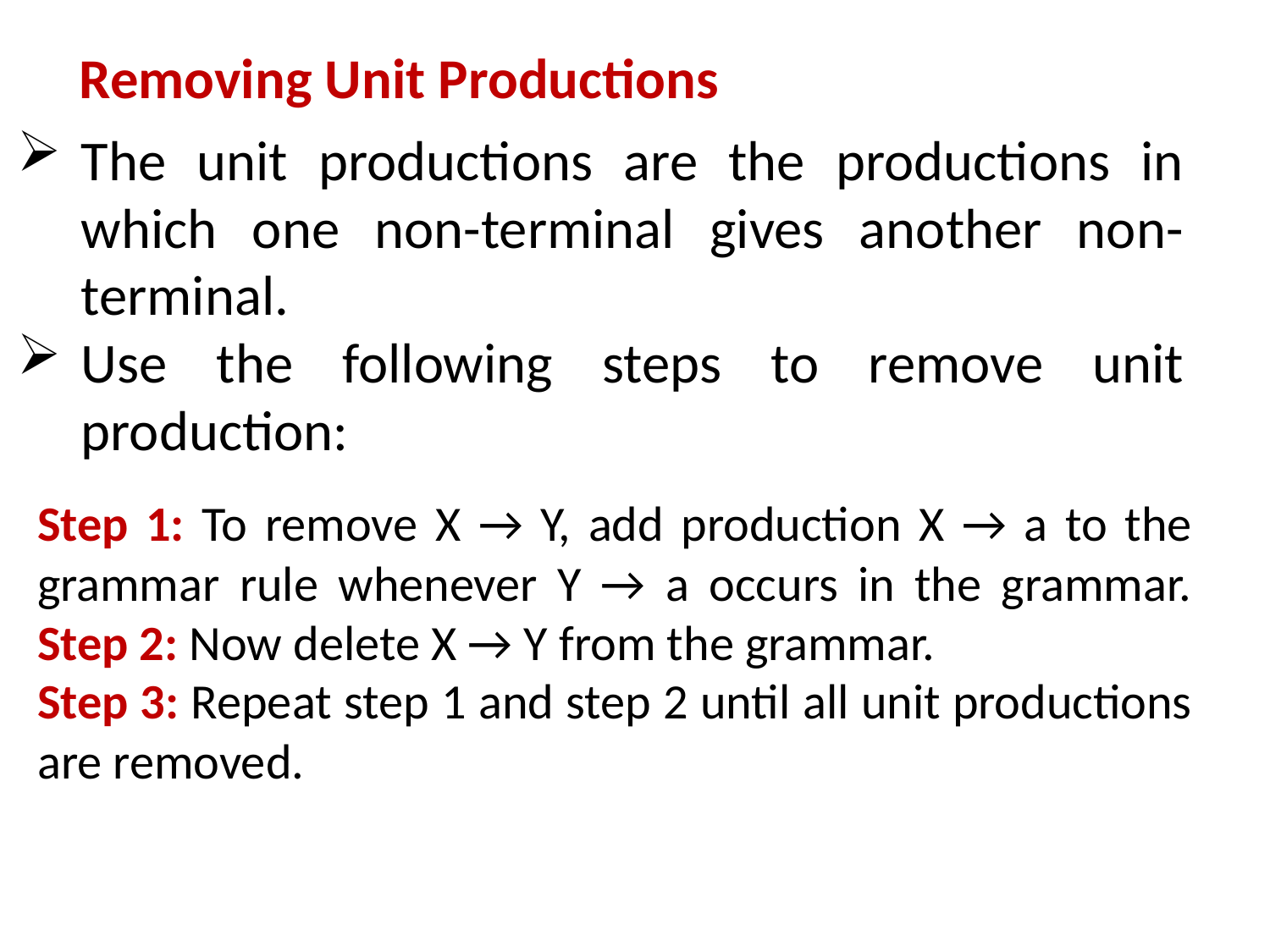

Removing Unit Productions
The unit productions are the productions in which one non-terminal gives another non-terminal.
Use the following steps to remove unit production:
Step 1: To remove X → Y, add production X → a to the grammar rule whenever Y → a occurs in the grammar. Step 2: Now delete X → Y from the grammar.
Step 3: Repeat step 1 and step 2 until all unit productions are removed.